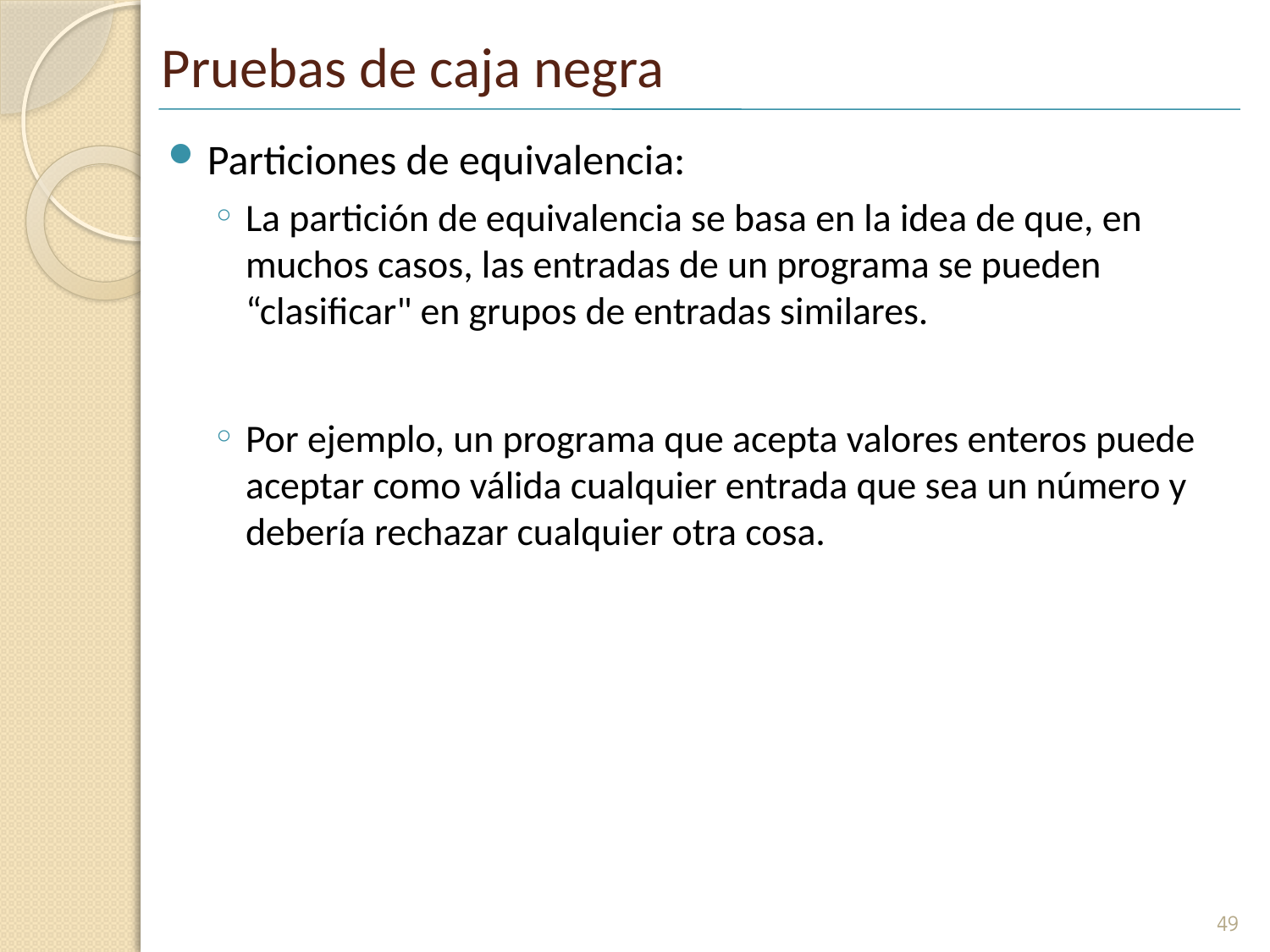

# Pruebas de caja negra
Particiones de equivalencia:
La partición de equivalencia se basa en la idea de que, en muchos casos, las entradas de un programa se pueden “clasificar" en grupos de entradas similares.

Por ejemplo, un programa que acepta valores enteros puede aceptar como válida cualquier entrada que sea un número y debería rechazar cualquier otra cosa.
49